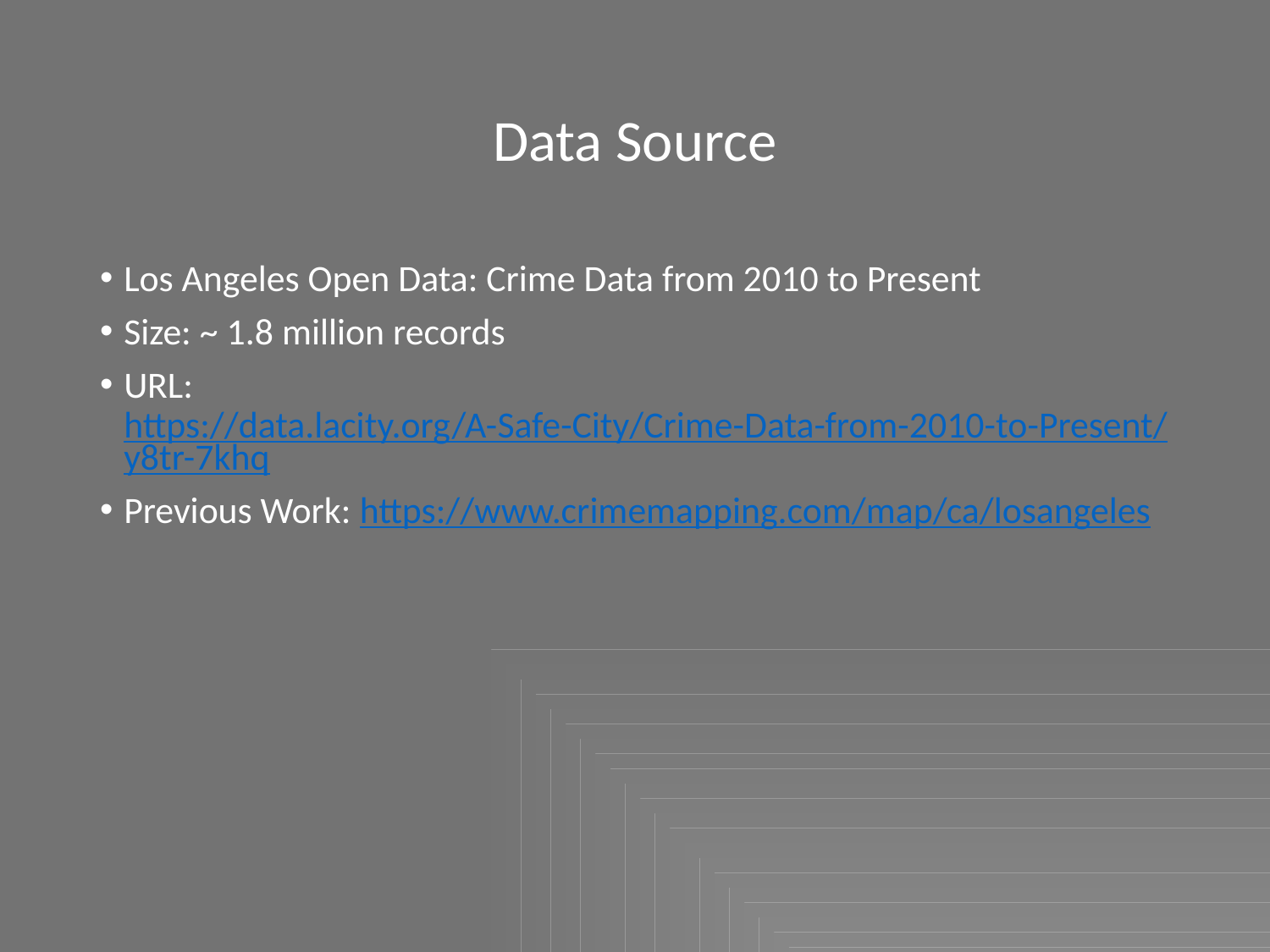

# Data Source
Los Angeles Open Data: Crime Data from 2010 to Present
Size: ~ 1.8 million records
URL: https://data.lacity.org/A-Safe-City/Crime-Data-from-2010-to-Present/y8tr-7khq
Previous Work: https://www.crimemapping.com/map/ca/losangeles